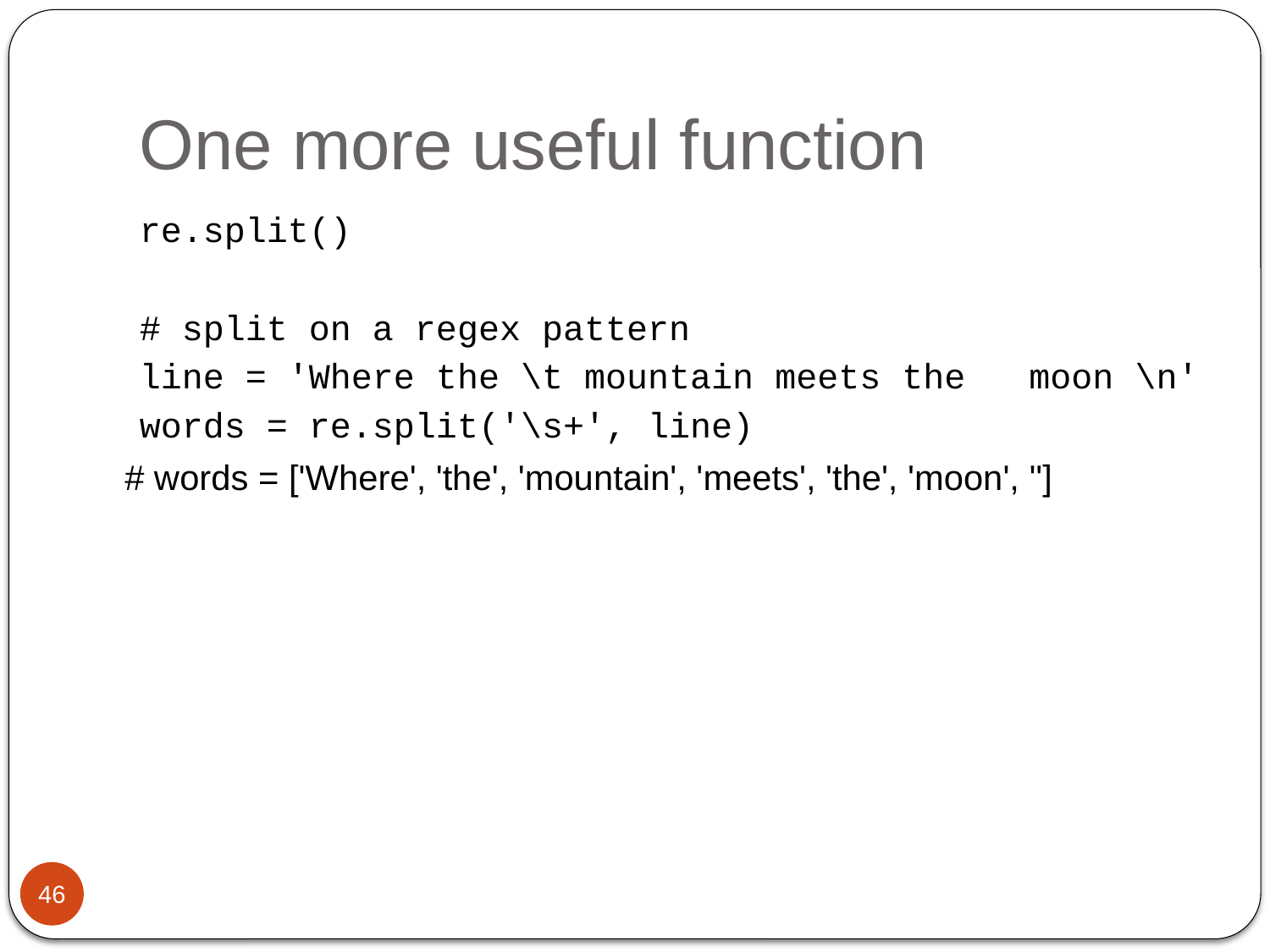

# One more useful function
re.split()

# split on a regex pattern
line = 'Where the \t mountain meets the   moon \n'
words = re.split('\s+', line)
     # words = ['Where', 'the', 'mountain', 'meets', 'the', 'moon', '']
46